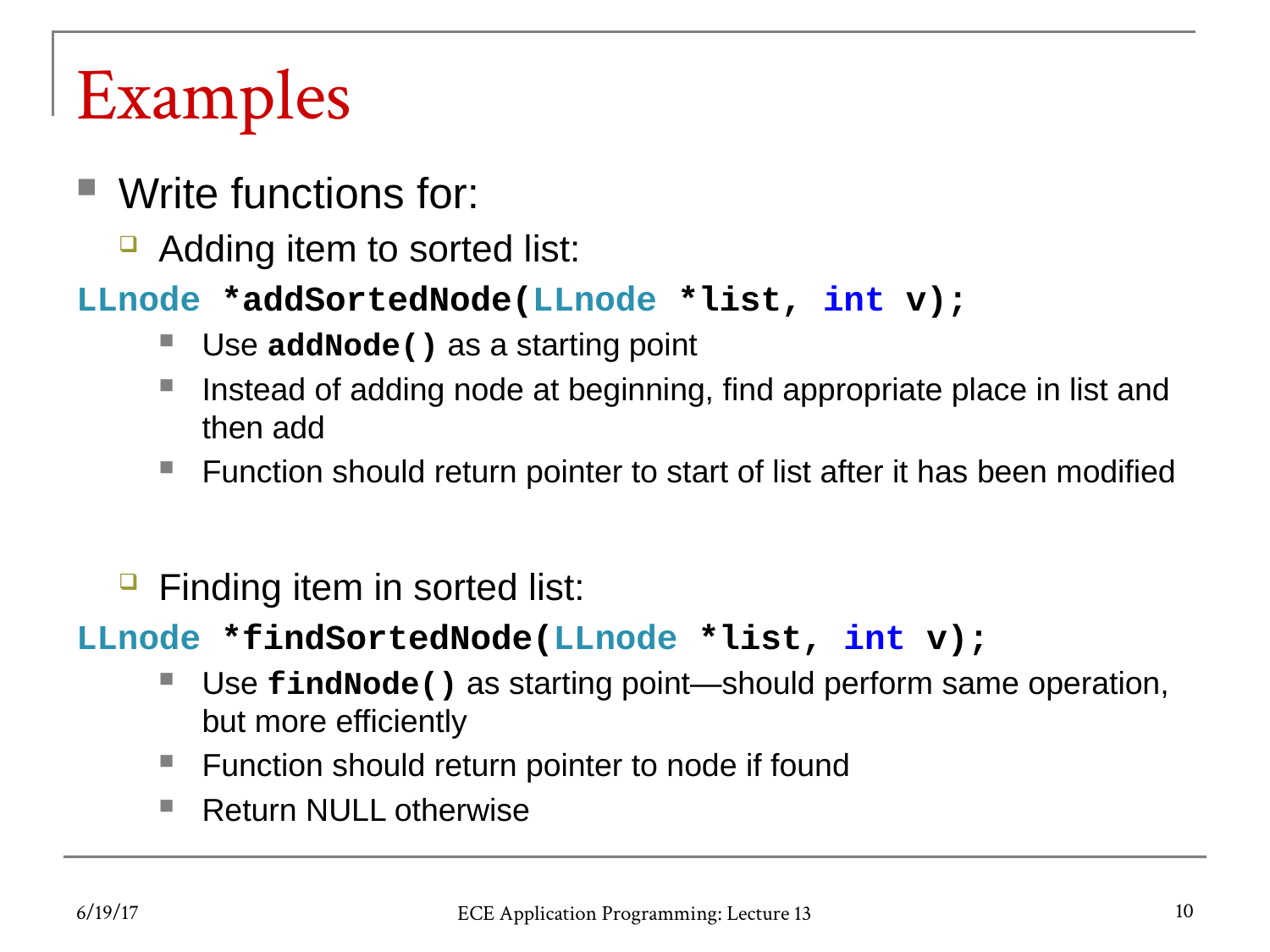

# Examples
Write functions for:
Adding item to sorted list:
LLnode *addSortedNode(LLnode *list, int v);
Use addNode() as a starting point
Instead of adding node at beginning, find appropriate place in list and then add
Function should return pointer to start of list after it has been modified

Finding item in sorted list:
LLnode *findSortedNode(LLnode *list, int v);
Use findNode() as starting point—should perform same operation, but more efficiently
Function should return pointer to node if found
Return NULL otherwise

6/19/17
10
ECE Application Programming: Lecture 13